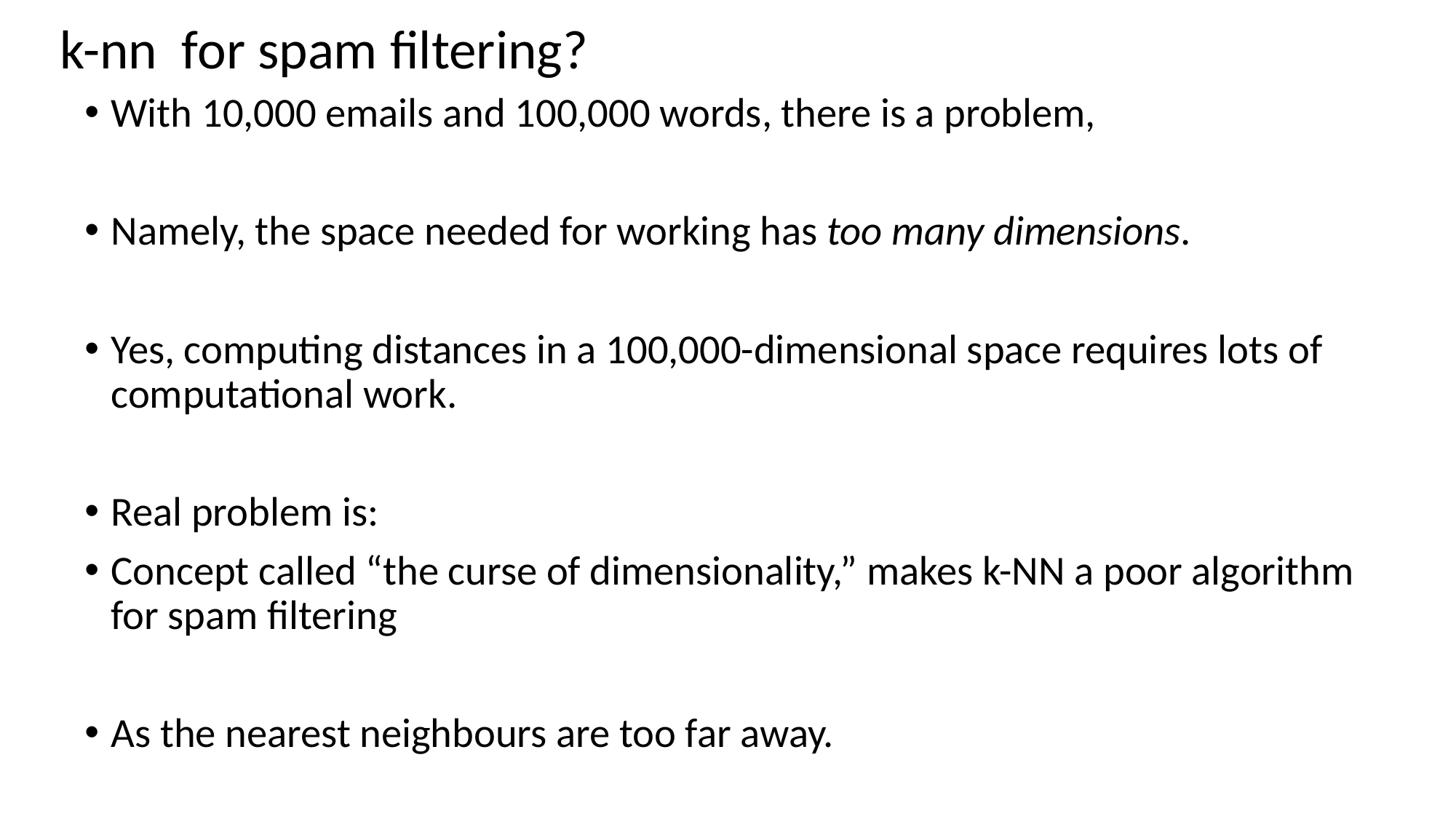

# k-nn  for spam filtering?
With 10,000 emails and 100,000 words, there is a problem,

Namely, the space needed for working has too many dimensions.

Yes, computing distances in a 100,000-dimensional space requires lots of computational work.

Real problem is:
Concept called “the curse of dimensionality,” makes k-NN a poor algorithm for spam filtering

As the nearest neighbours are too far away.